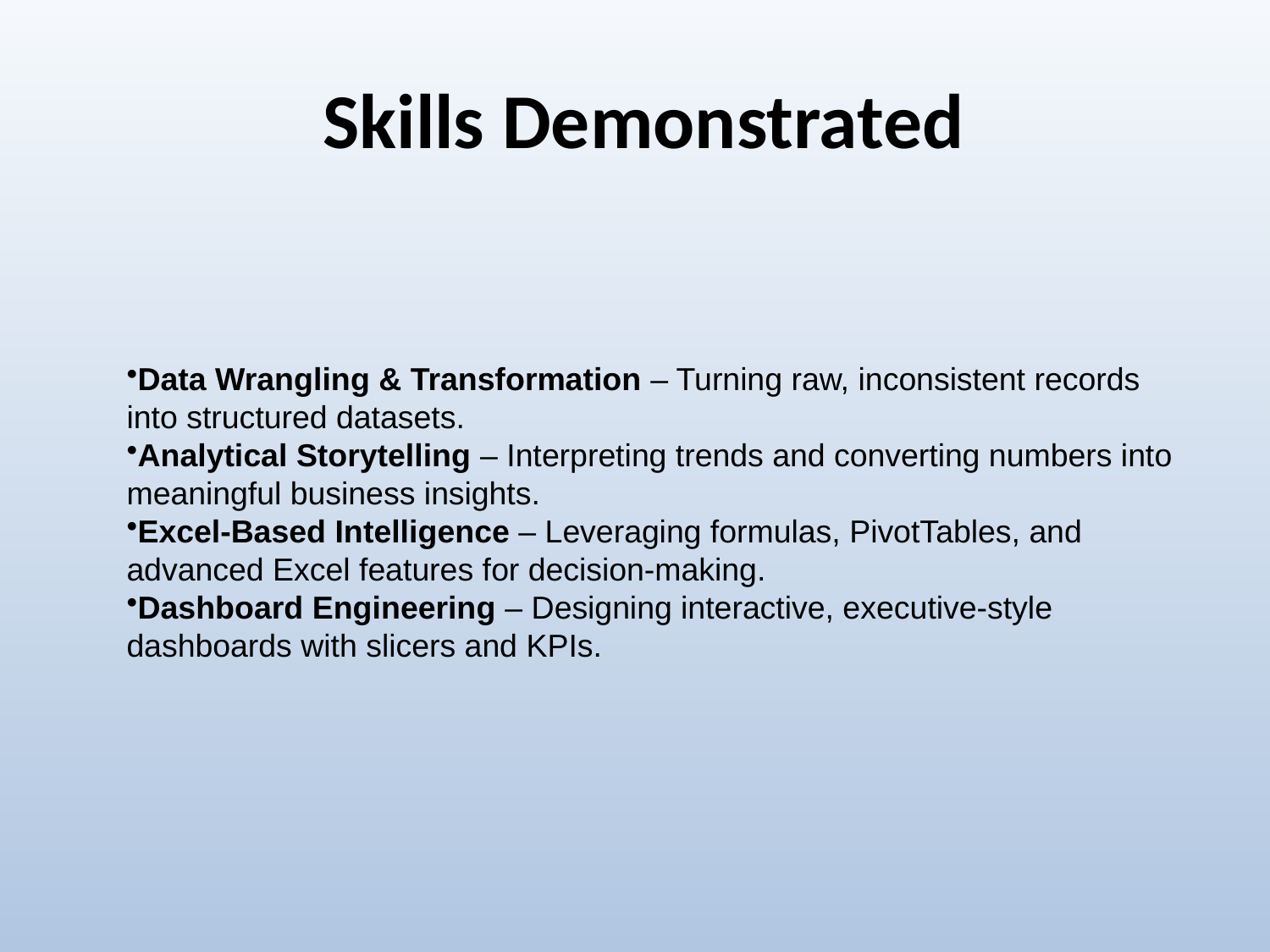

# Skills Demonstrated
Data Wrangling & Transformation – Turning raw, inconsistent records into structured datasets.
Analytical Storytelling – Interpreting trends and converting numbers into meaningful business insights.
Excel-Based Intelligence – Leveraging formulas, PivotTables, and advanced Excel features for decision-making.
Dashboard Engineering – Designing interactive, executive-style dashboards with slicers and KPIs.